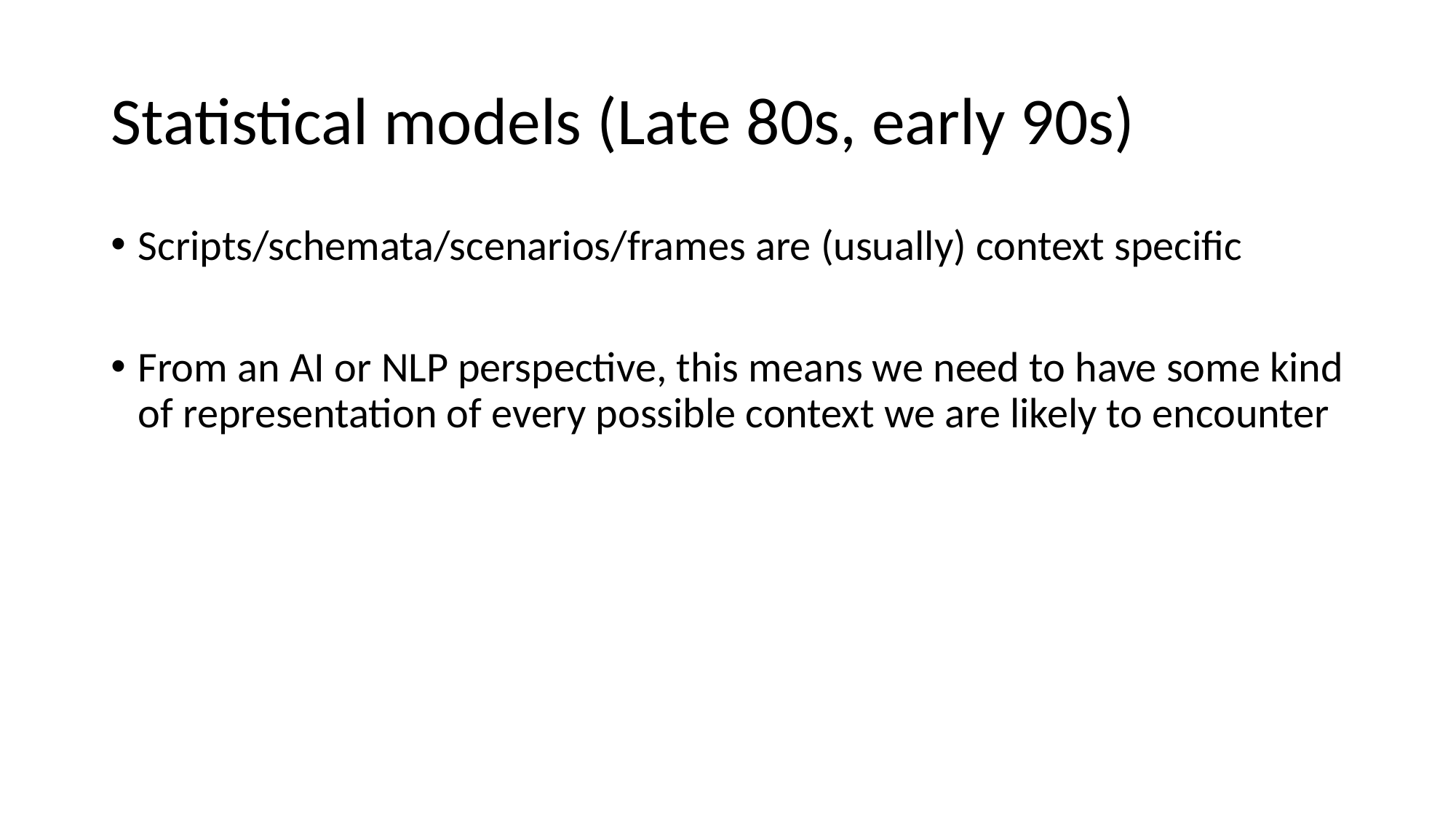

# Statistical models (Late 80s, early 90s)
Scripts/schemata/scenarios/frames are (usually) context specific

From an AI or NLP perspective, this means we need to have some kind of representation of every possible context we are likely to encounter